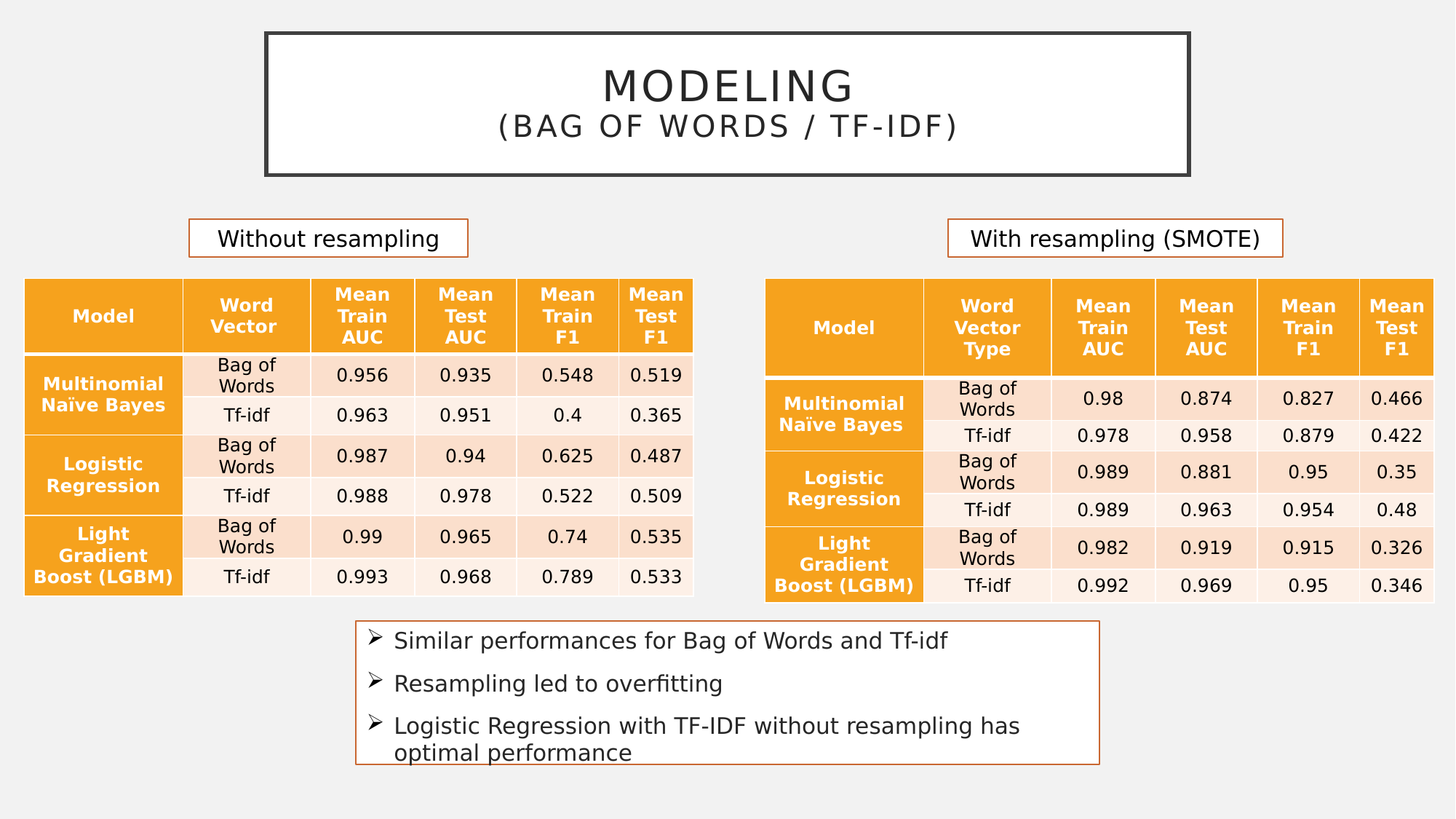

Modeling
(Bag of words / tf-idf)
Without resampling
With resampling (SMOTE)
| Model | Word Vector | Mean Train AUC | Mean Test AUC | Mean Train F1 | Mean Test F1 |
| --- | --- | --- | --- | --- | --- |
| Multinomial Naïve Bayes | Bag of Words | 0.956 | 0.935 | 0.548 | 0.519 |
|  | Tf-idf | 0.963 | 0.951 | 0.4 | 0.365 |
| Logistic Regression | Bag of Words | 0.987 | 0.94 | 0.625 | 0.487 |
|  | Tf-idf | 0.988 | 0.978 | 0.522 | 0.509 |
| Light Gradient Boost (LGBM) | Bag of Words | 0.99 | 0.965 | 0.74 | 0.535 |
|  | Tf-idf | 0.993 | 0.968 | 0.789 | 0.533 |
| Model | Word Vector Type | Mean Train AUC | Mean Test AUC | Mean Train F1 | Mean Test F1 |
| --- | --- | --- | --- | --- | --- |
| Multinomial Naïve Bayes | Bag of Words | 0.98 | 0.874 | 0.827 | 0.466 |
|  | Tf-idf | 0.978 | 0.958 | 0.879 | 0.422 |
| Logistic Regression | Bag of Words | 0.989 | 0.881 | 0.95 | 0.35 |
|  | Tf-idf | 0.989 | 0.963 | 0.954 | 0.48 |
| Light Gradient Boost (LGBM) | Bag of Words | 0.982 | 0.919 | 0.915 | 0.326 |
|  | Tf-idf | 0.992 | 0.969 | 0.95 | 0.346 |
Similar performances for Bag of Words and Tf-idf
Resampling led to overfitting
Logistic Regression with TF-IDF without resampling has optimal performance